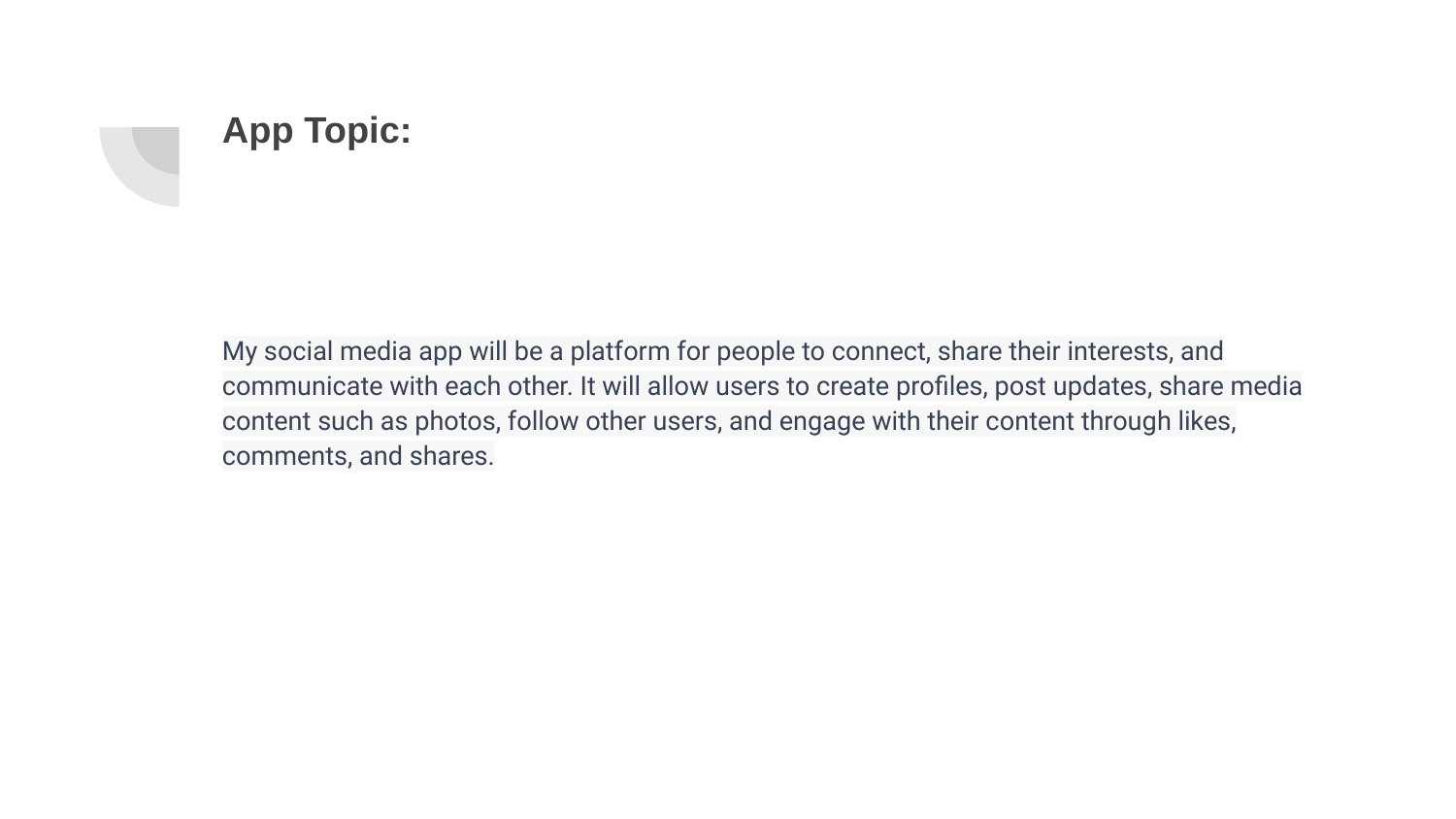

# App Topic:
My social media app will be a platform for people to connect, share their interests, and communicate with each other. It will allow users to create profiles, post updates, share media content such as photos, follow other users, and engage with their content through likes, comments, and shares.